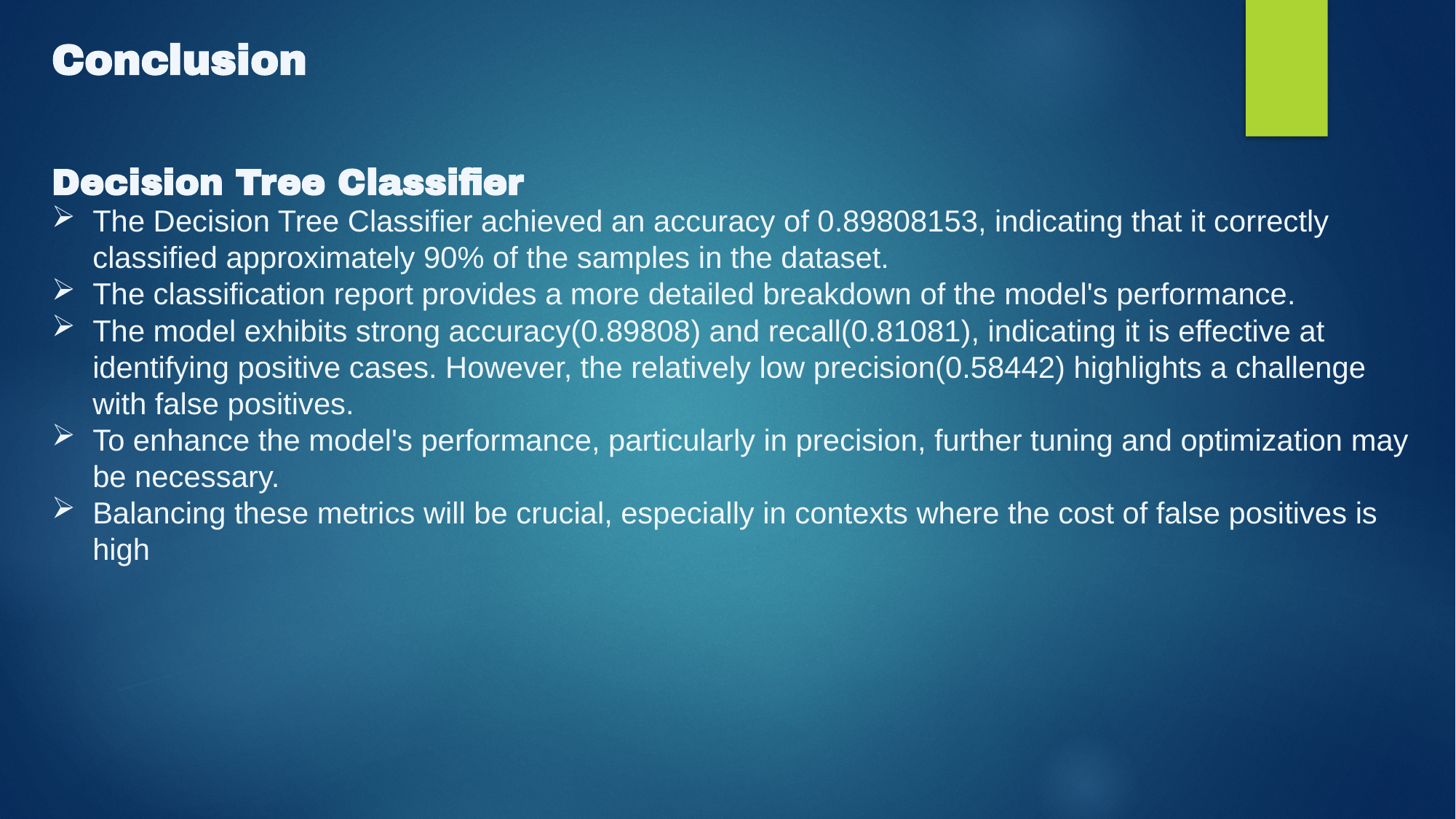

Conclusion
Decision Tree Classifier
The Decision Tree Classifier achieved an accuracy of 0.89808153, indicating that it correctly classified approximately 90% of the samples in the dataset.
The classification report provides a more detailed breakdown of the model's performance.
The model exhibits strong accuracy(0.89808) and recall(0.81081), indicating it is effective at identifying positive cases. However, the relatively low precision(0.58442) highlights a challenge with false positives.
To enhance the model's performance, particularly in precision, further tuning and optimization may be necessary.
Balancing these metrics will be crucial, especially in contexts where the cost of false positives is high